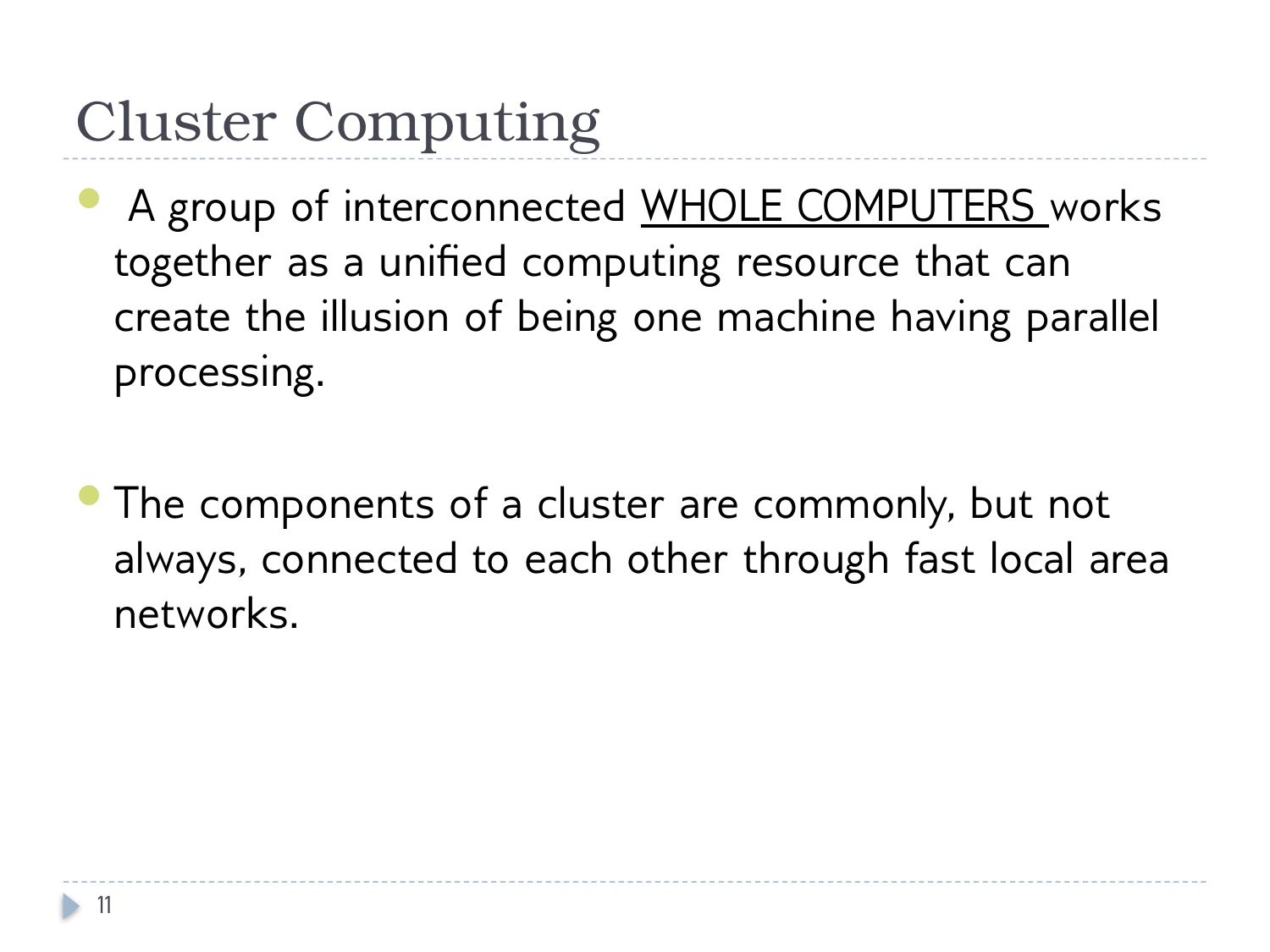

# Cluster Computing
 A group of interconnected WHOLE COMPUTERS works together as a unified computing resource that can create the illusion of being one machine having parallel processing.

The components of a cluster are commonly, but not always, connected to each other through fast local area networks.

11